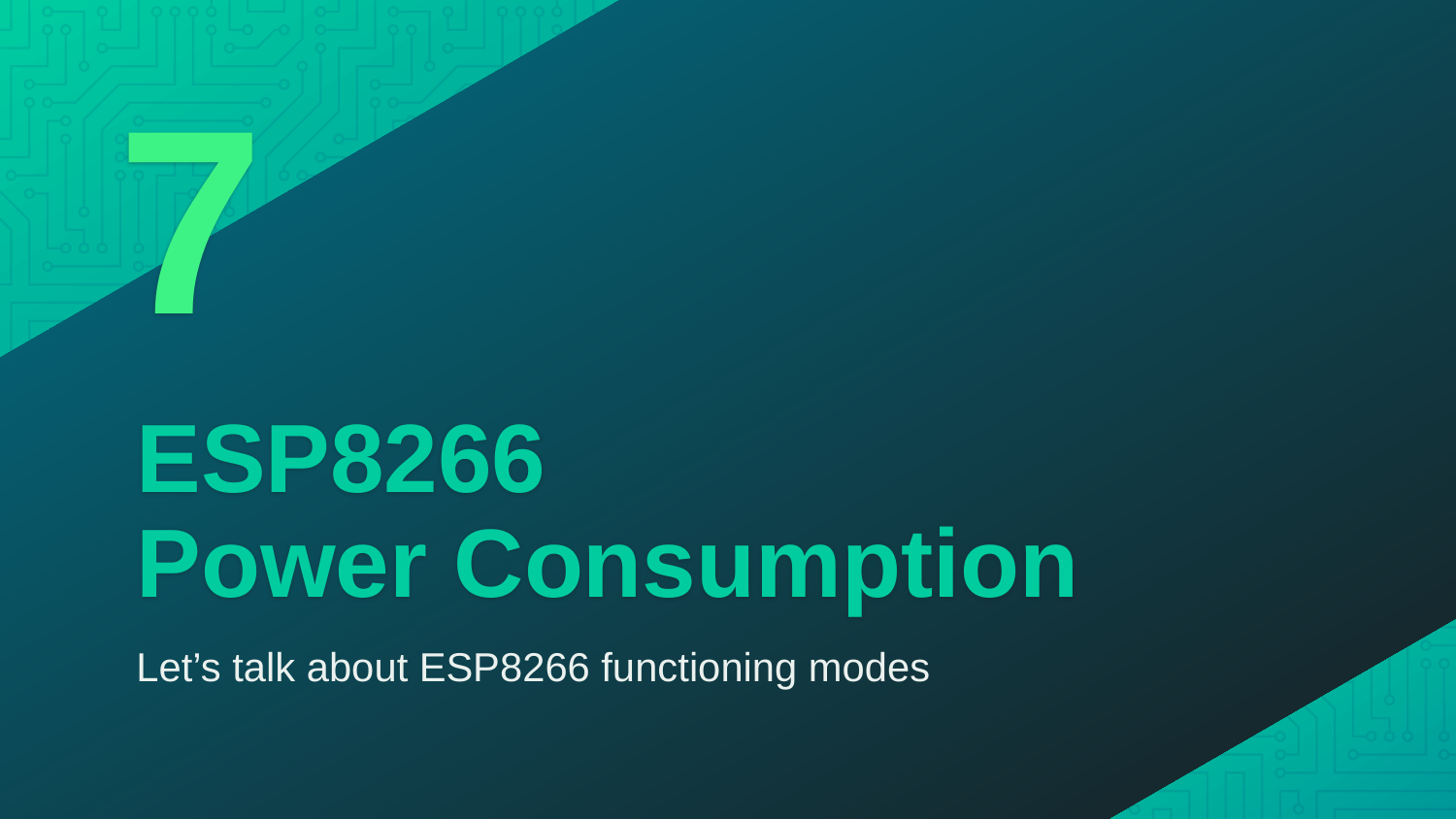

7
# ESP8266 Power Consumption
Let’s talk about ESP8266 functioning modes